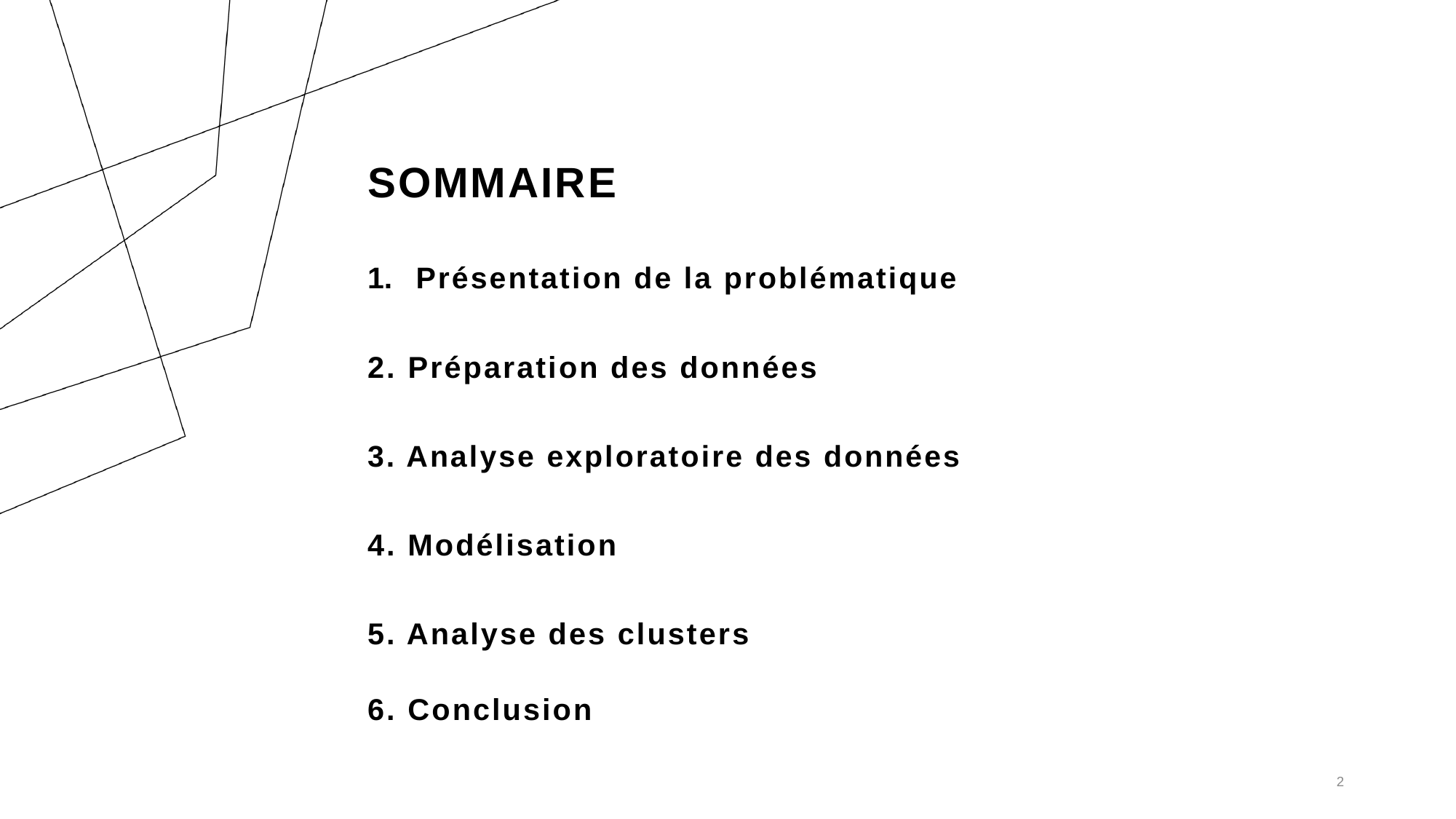

# SOMMAIRE
Présentation de la problématique
2. Préparation des données
3. Analyse exploratoire des données
4. Modélisation
5. Analyse des clusters
6. Conclusion
2